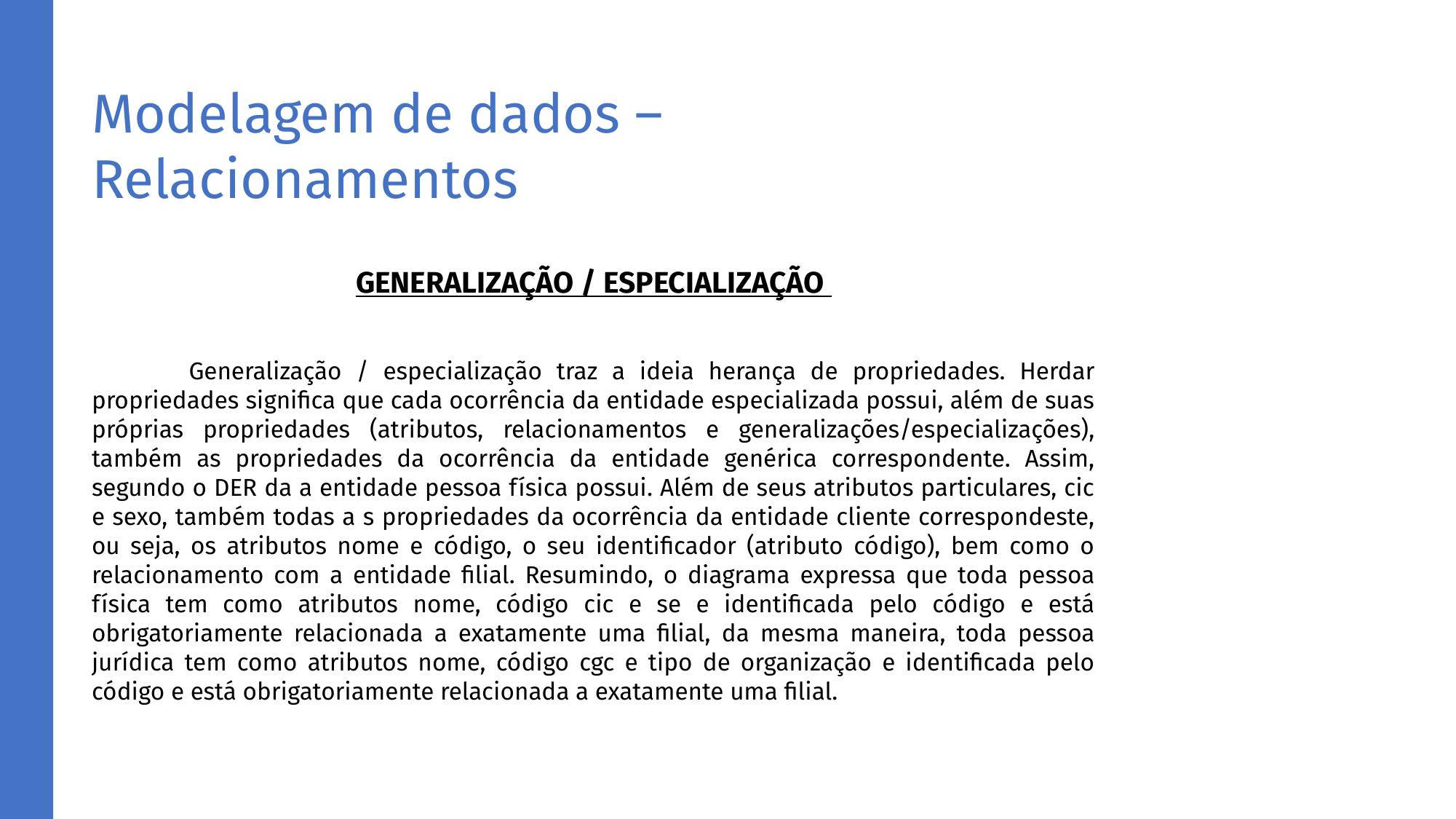

# Modelagem de dados – Relacionamentos
GENERALIZAÇÃO / ESPECIALIZAÇÃO

		Generalização / especialização traz a ideia herança de propriedades. Herdar propriedades significa que cada ocorrência da entidade especializada possui, além de suas próprias propriedades (atributos, relacionamentos e generalizações/especializações), também as propriedades da ocorrência da entidade genérica correspondente. Assim, segundo o DER da a entidade pessoa física possui. Além de seus atributos particulares, cic e sexo, também todas a s propriedades da ocorrência da entidade cliente correspondeste, ou seja, os atributos nome e código, o seu identificador (atributo código), bem como o relacionamento com a entidade filial. Resumindo, o diagrama expressa que toda pessoa física tem como atributos nome, código cic e se e identificada pelo código e está obrigatoriamente relacionada a exatamente uma filial, da mesma maneira, toda pessoa jurídica tem como atributos nome, código cgc e tipo de organização e identificada pelo código e está obrigatoriamente relacionada a exatamente uma filial.